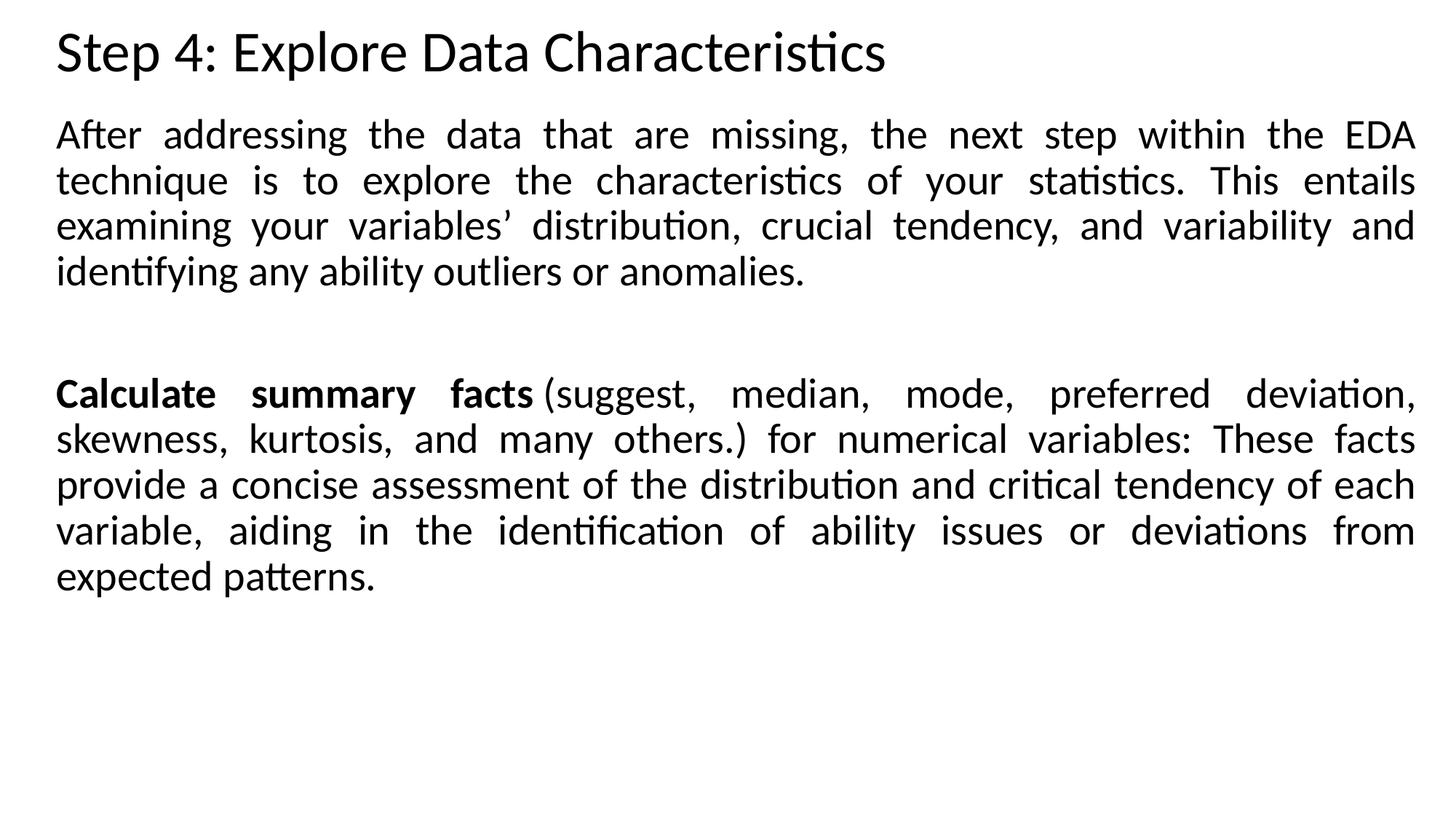

# Step 4: Explore Data Characteristics
After addressing the data that are missing, the next step within the EDA technique is to explore the characteristics of your statistics. This entails examining your variables’ distribution, crucial tendency, and variability and identifying any ability outliers or anomalies.

Calculate summary facts (suggest, median, mode, preferred deviation, skewness, kurtosis, and many others.) for numerical variables: These facts provide a concise assessment of the distribution and critical tendency of each variable, aiding in the identification of ability issues or deviations from expected patterns.